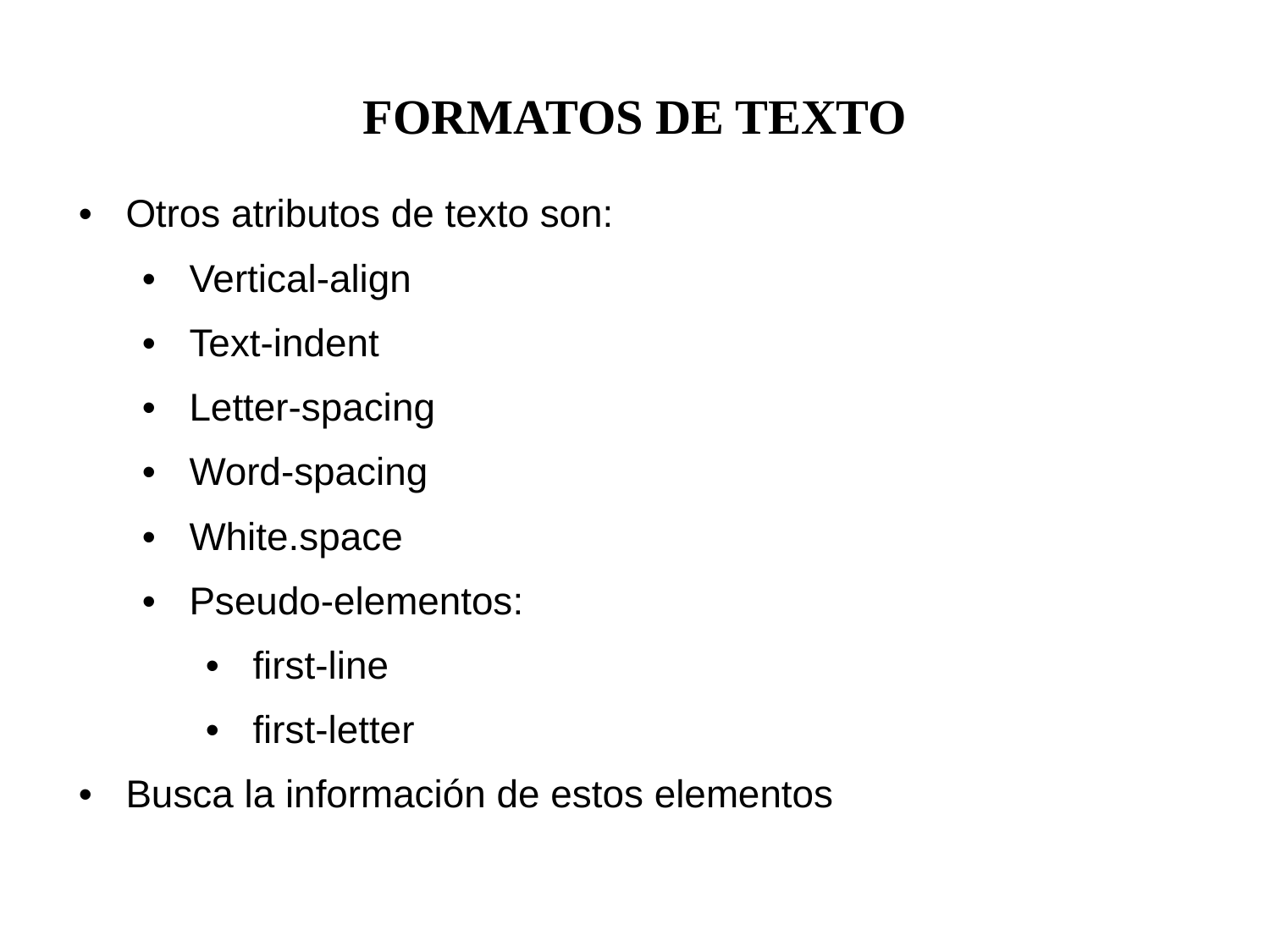

FORMATOS DE TEXTO
Otros atributos de texto son:
Vertical-align
Text-indent
Letter-spacing
Word-spacing
White.space
Pseudo-elementos:
first-line
first-letter
Busca la información de estos elementos